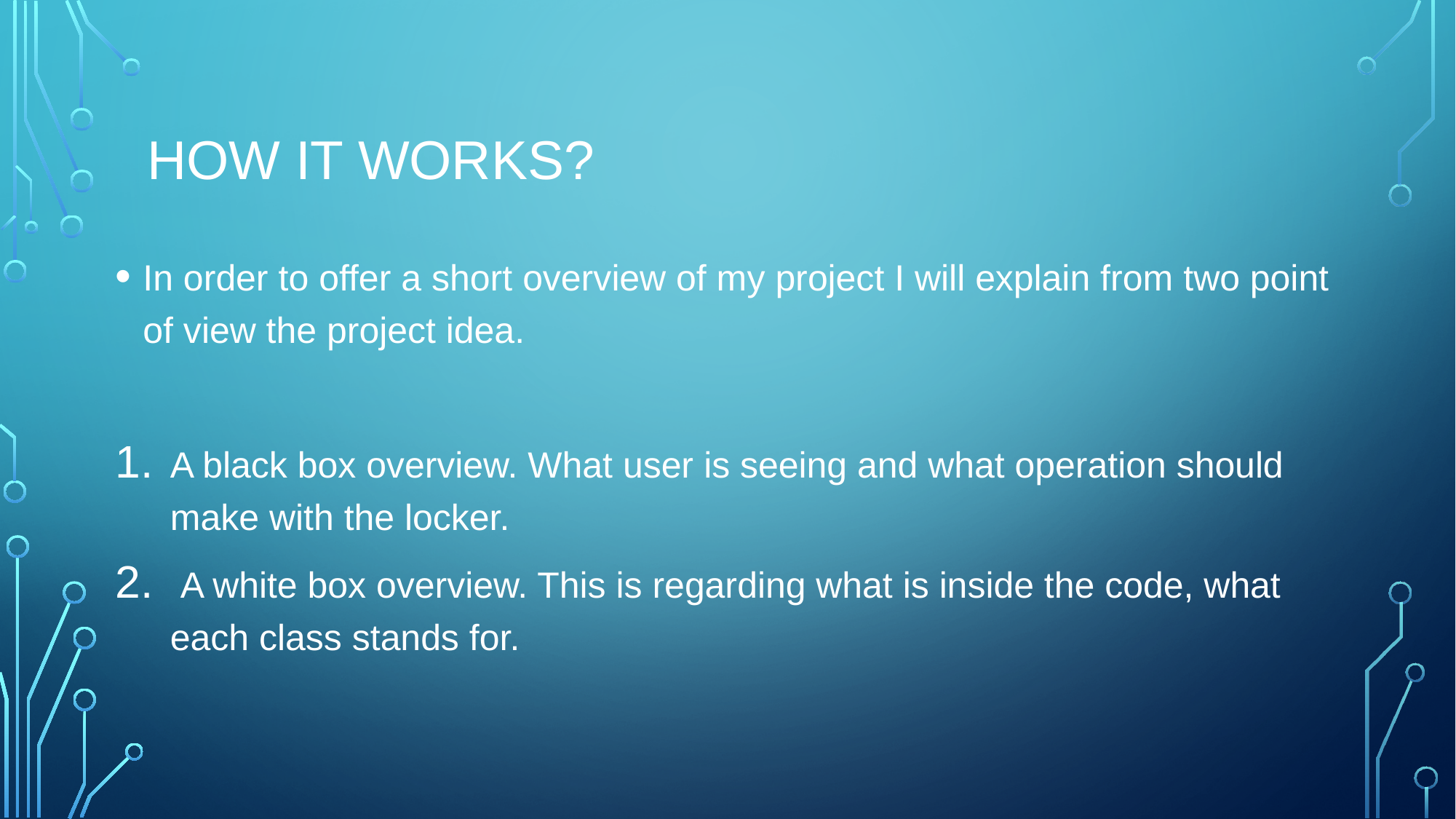

# How it works?
In order to offer a short overview of my project I will explain from two point of view the project idea.

A black box overview. What user is seeing and what operation should make with the locker.
 A white box overview. This is regarding what is inside the code, what each class stands for.